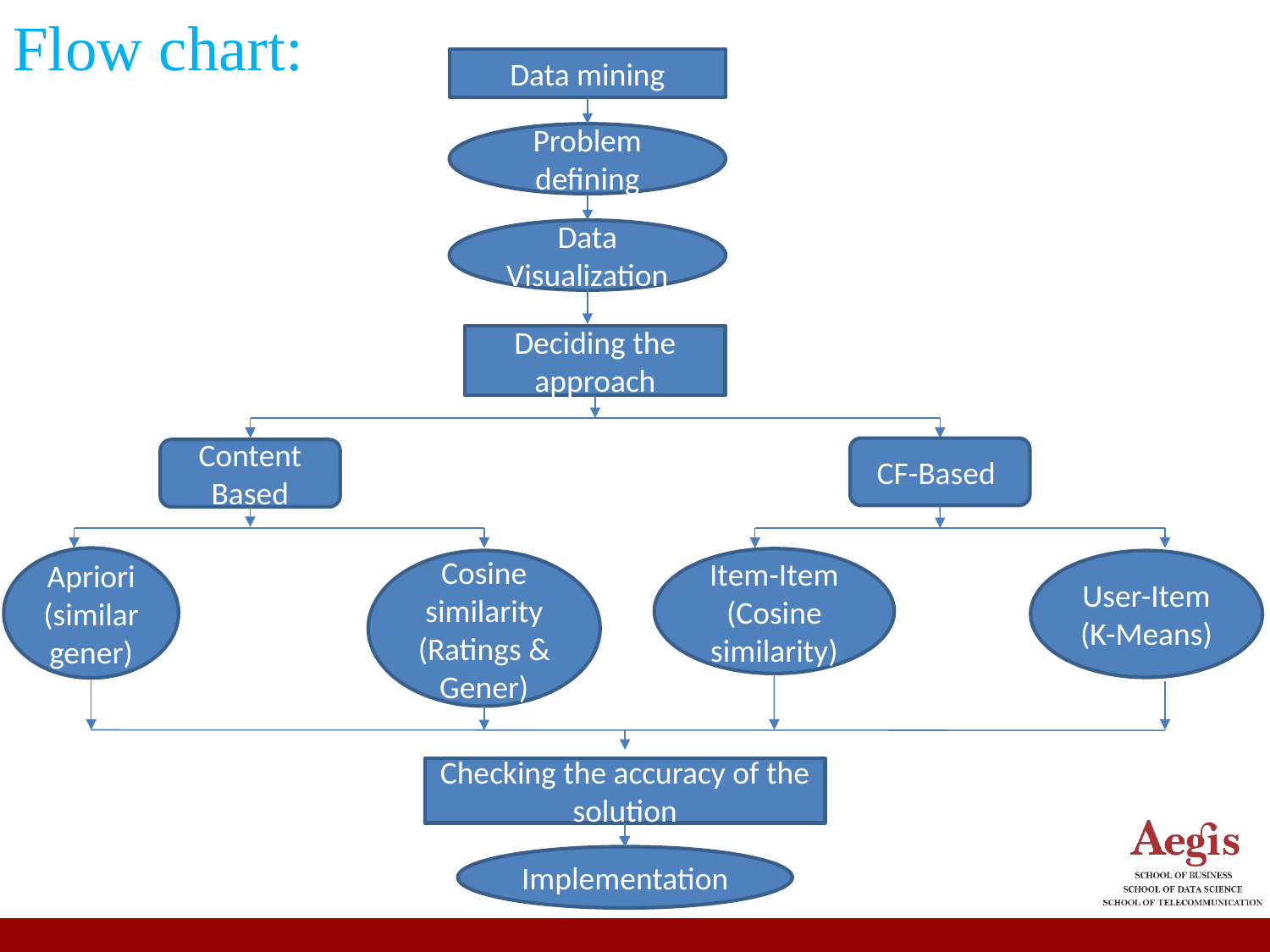

# Flow chart:
Data mining
Problem defining
Data Visualization
Deciding the approach
CF-Based
Content Based
Apriori (similar gener)
Item-Item (Cosine similarity)
Cosine similarity (Ratings & Gener)
User-Item (K-Means)
Checking the accuracy of the solution
Implementation